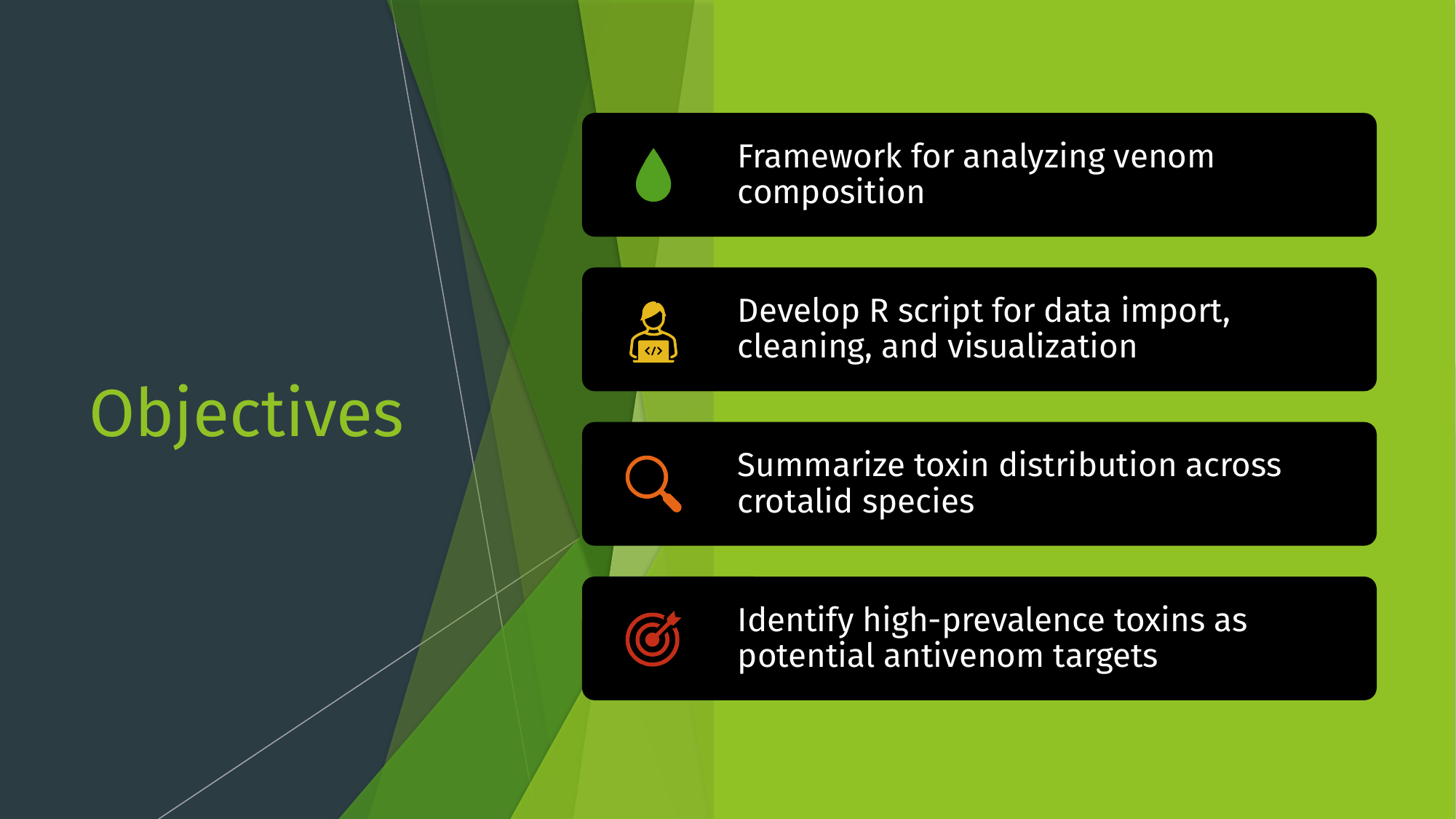

Framework for analyzing venom composition
Develop R script for data import, cleaning, and visualization
Summarize toxin distribution across crotalid species
Identify high-prevalence toxins as potential antivenom targets
# Objectives